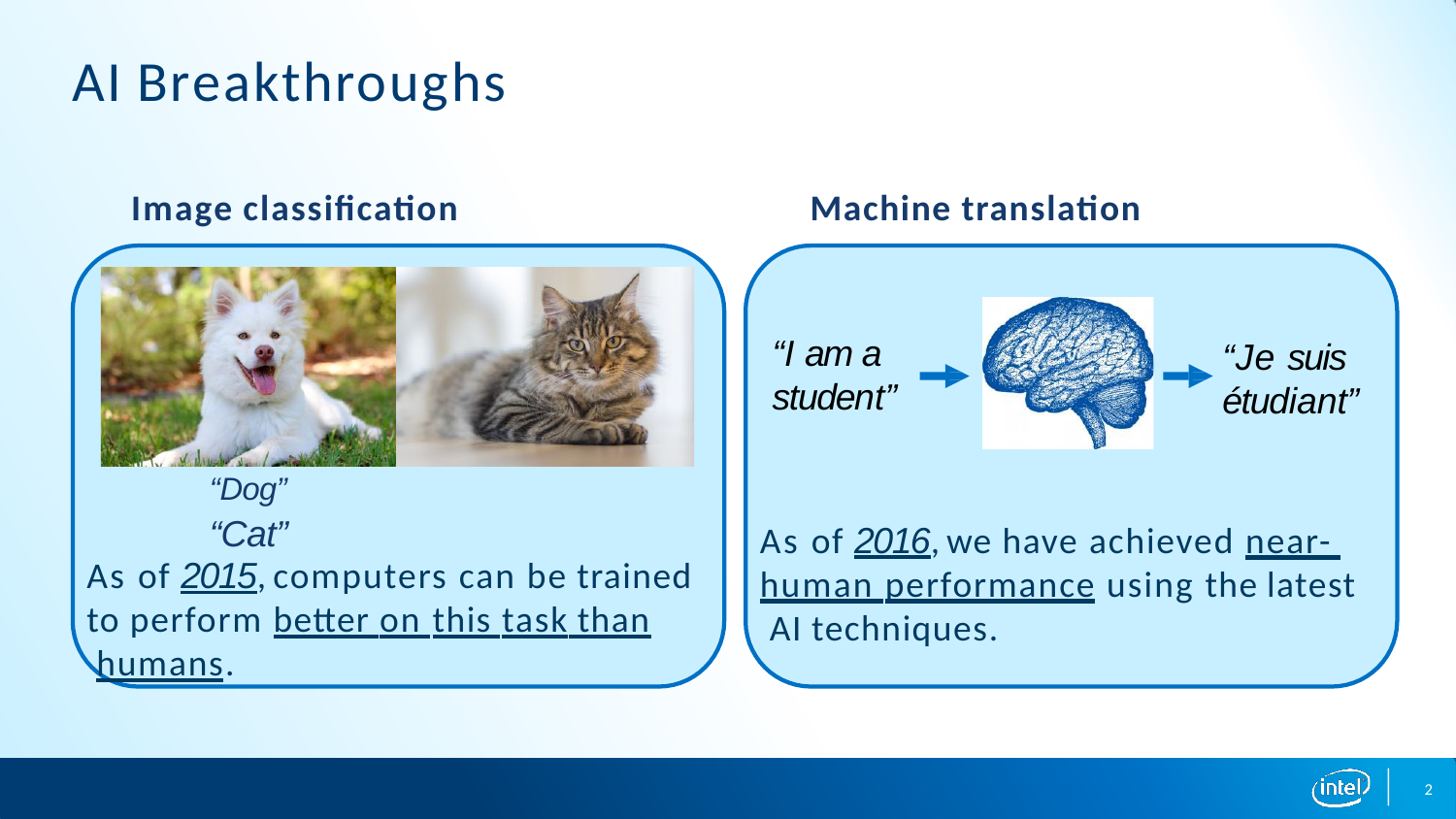

# AI Breakthroughs
Image classification
Machine translation

“Je suis  étudiant”

As of 2016, we have achieved near-  human performance using the latest  AI techniques.

“I am a  student”

“Dog”	“Cat”
As of 2015, computers can be trained
to perform better on this task than  humans.

2